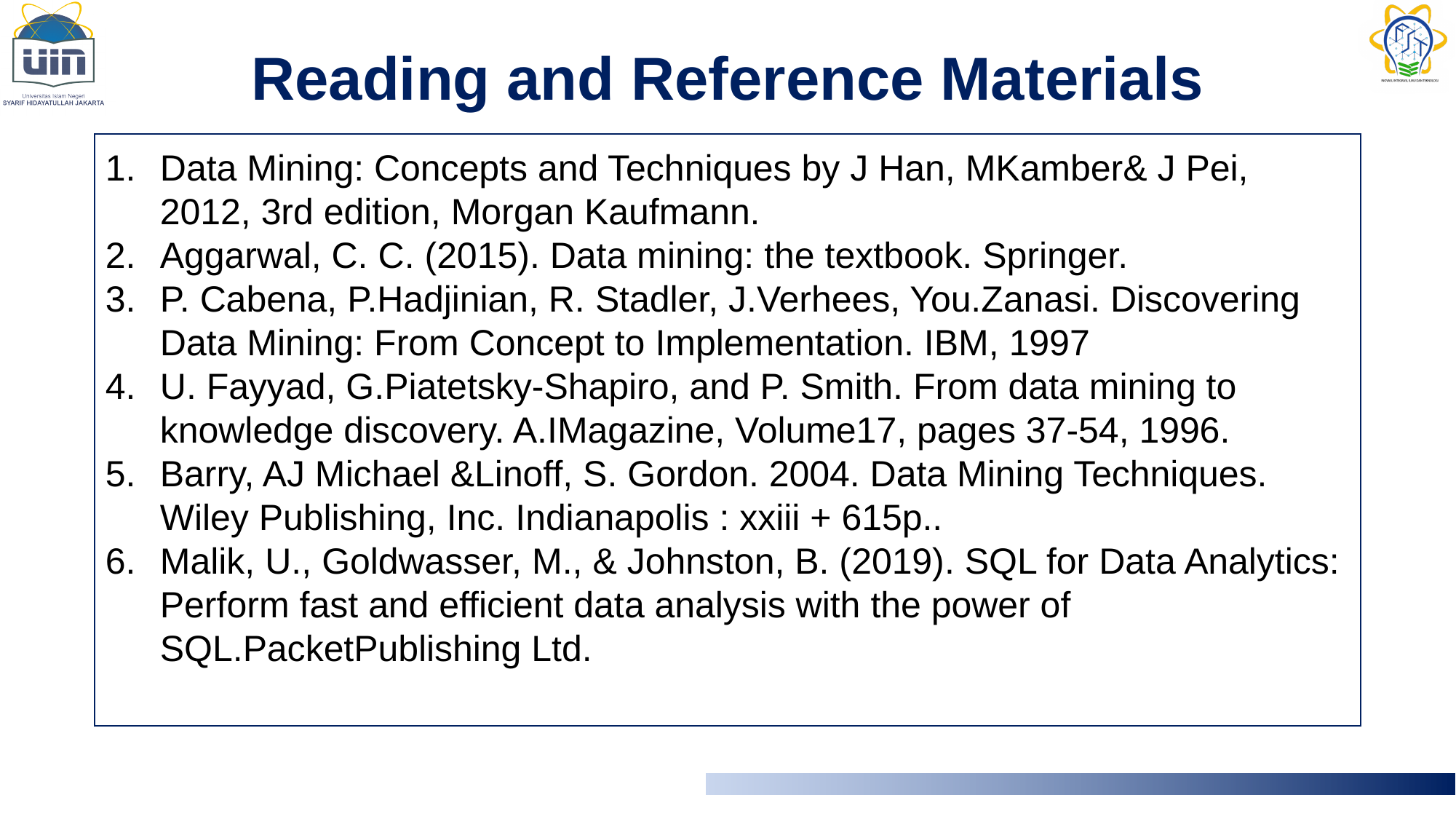

Reading and Reference Materials
Data Mining: Concepts and Techniques by J Han, MKamber& J Pei, 2012, 3rd edition, Morgan Kaufmann.
Aggarwal, C. C. (2015). Data mining: the textbook. Springer.
P. Cabena, P.Hadjinian, R. Stadler, J.Verhees, You.Zanasi. Discovering Data Mining: From Concept to Implementation. IBM, 1997
U. Fayyad, G.Piatetsky-Shapiro, and P. Smith. From data mining to knowledge discovery. A.IMagazine, Volume17, pages 37-54, 1996.
Barry, AJ Michael &Linoff, S. Gordon. 2004. Data Mining Techniques. Wiley Publishing, Inc. Indianapolis : xxiii + 615p..
Malik, U., Goldwasser, M., & Johnston, B. (2019). SQL for Data Analytics: Perform fast and efficient data analysis with the power of SQL.PacketPublishing Ltd.